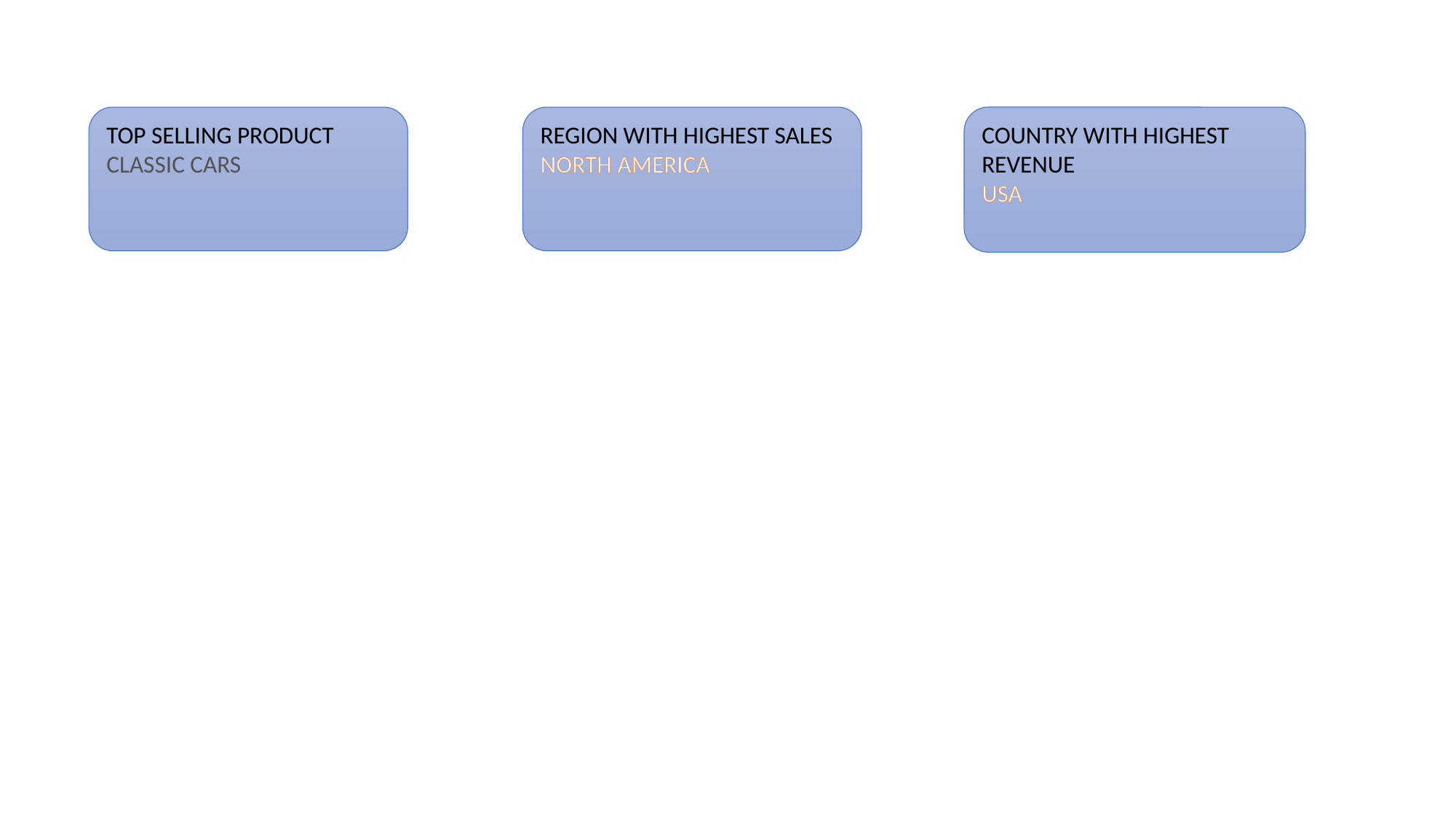

TOP SELLING PRODUCT
CLASSIC CARS
REGION WITH HIGHEST SALES
NORTH AMERICA
COUNTRY WITH HIGHEST REVENUE
USA